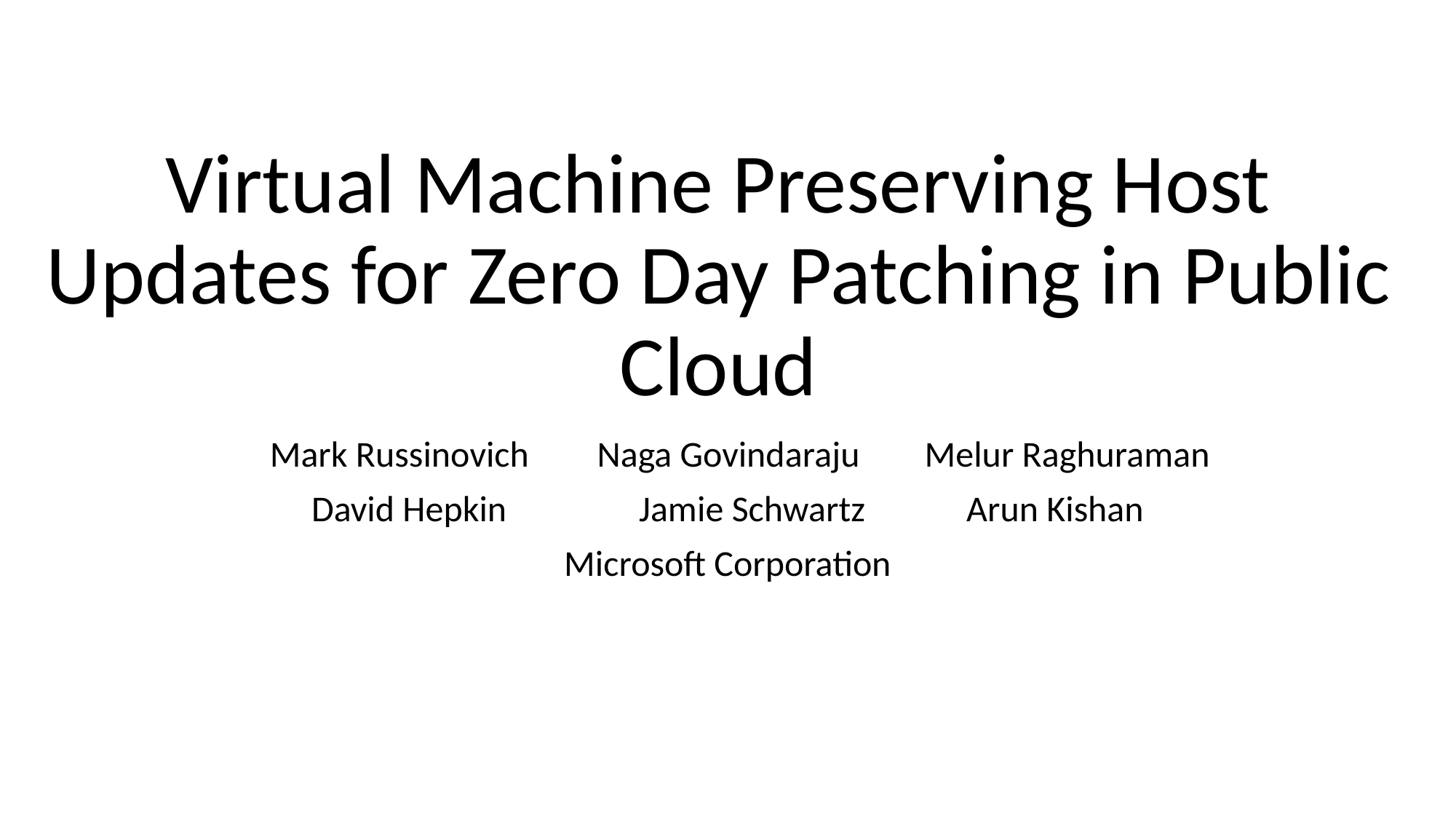

# Virtual Machine Preserving Host Updates for Zero Day Patching in Public Cloud
   Mark Russinovich	   Naga Govindaraju	   Melur Raghuraman
David Hepkin		Jamie Schwartz	Arun Kishan
Microsoft Corporation